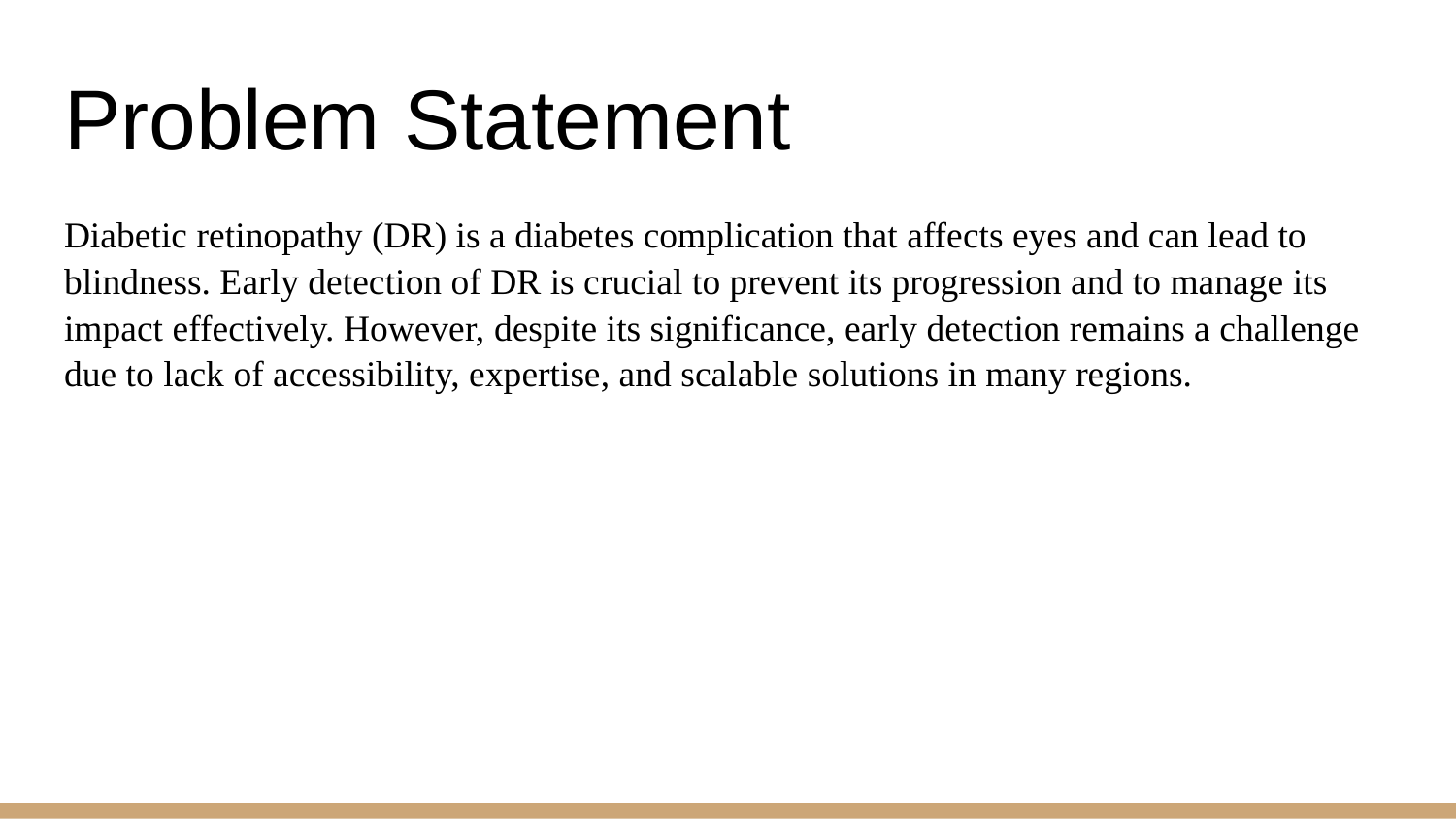

# Problem Statement
Diabetic retinopathy (DR) is a diabetes complication that affects eyes and can lead to blindness. Early detection of DR is crucial to prevent its progression and to manage its impact effectively. However, despite its significance, early detection remains a challenge due to lack of accessibility, expertise, and scalable solutions in many regions.